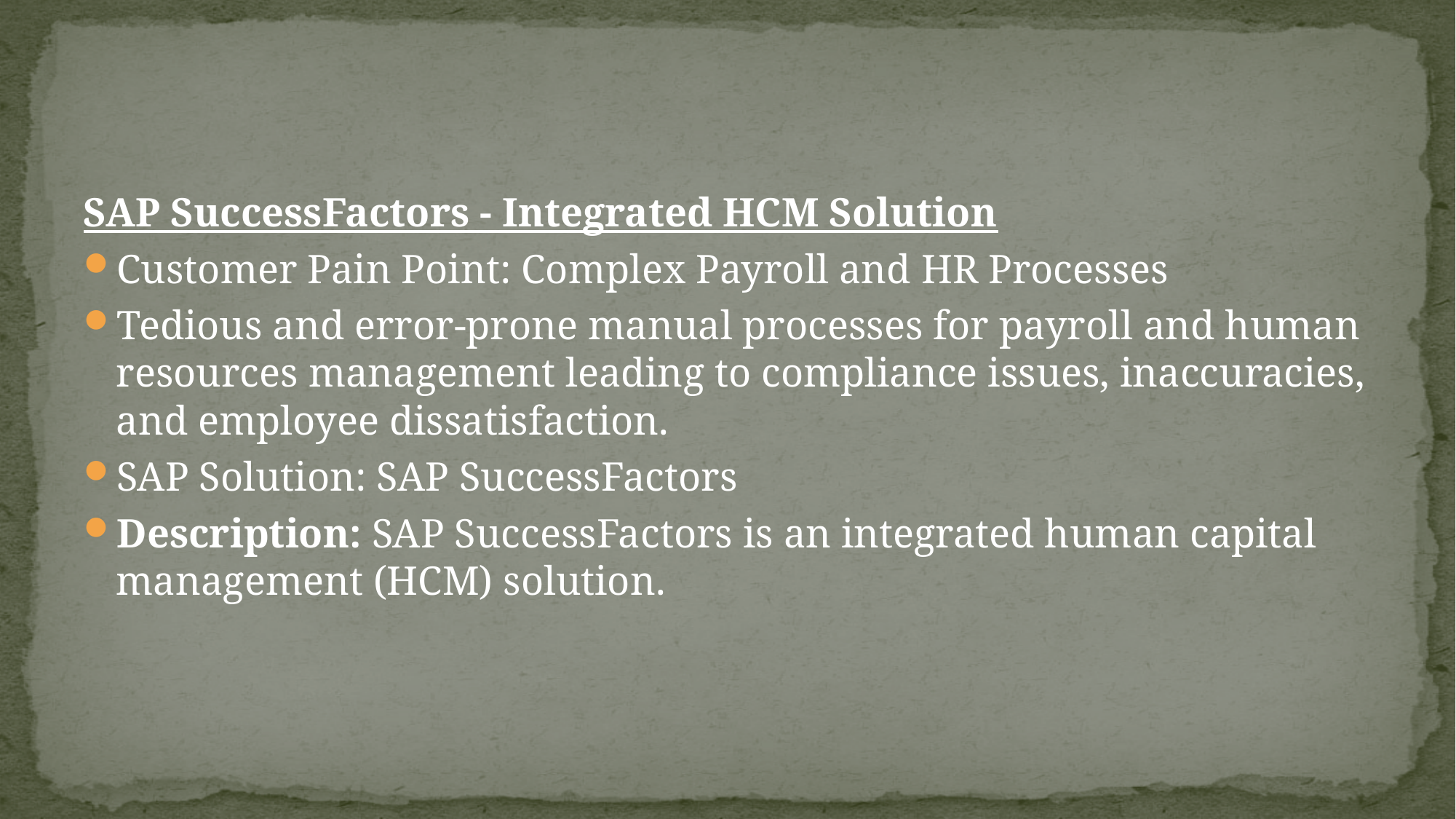

SAP SuccessFactors - Integrated HCM Solution
Customer Pain Point: Complex Payroll and HR Processes
Tedious and error-prone manual processes for payroll and human resources management leading to compliance issues, inaccuracies, and employee dissatisfaction.
SAP Solution: SAP SuccessFactors
Description: SAP SuccessFactors is an integrated human capital management (HCM) solution.